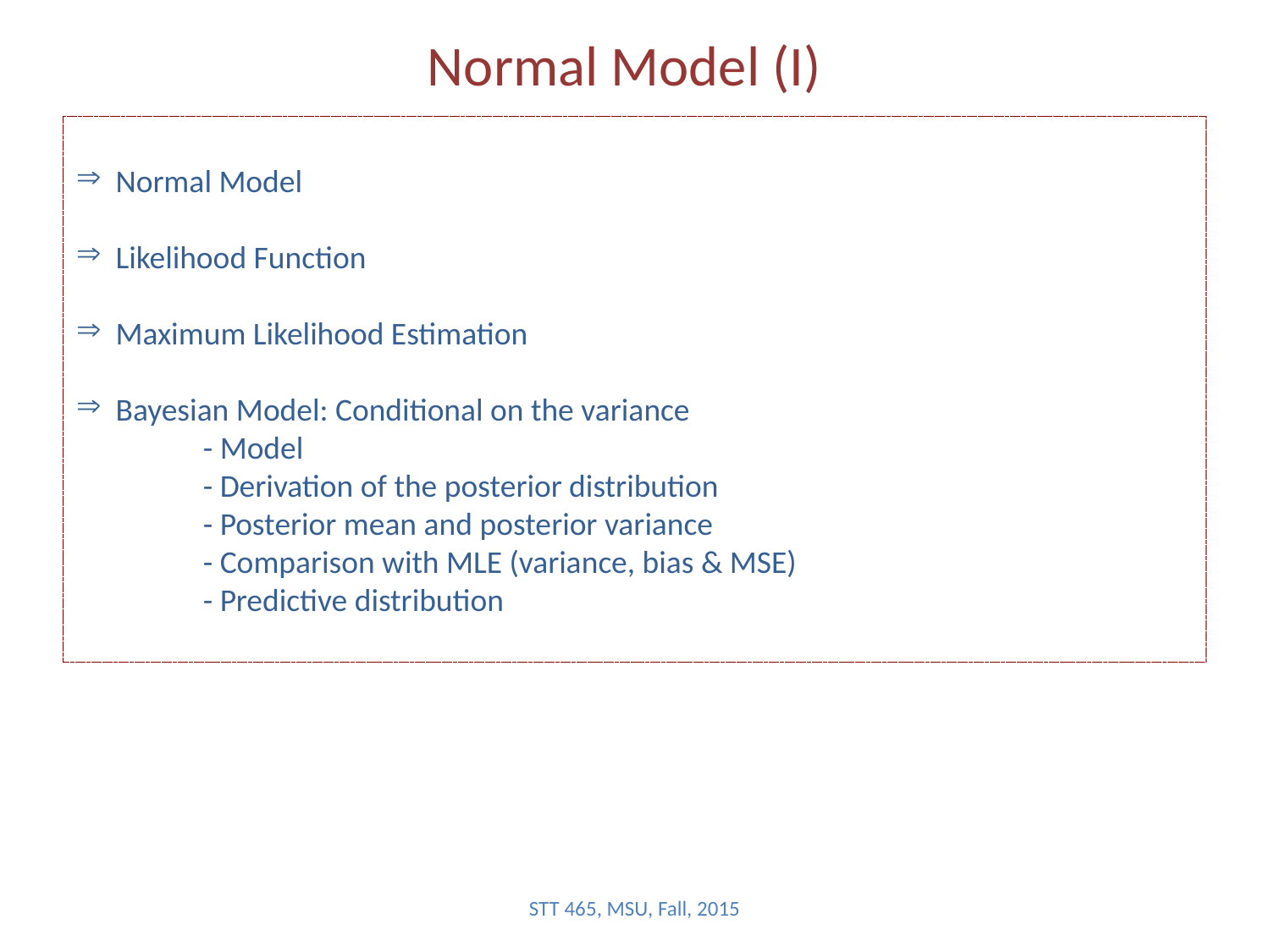

# Normal Model (I)

Normal Model

Likelihood Function

Maximum Likelihood Estimation

Bayesian Model: Conditional on the variance
	- Model
	- Derivation of the posterior distribution
	- Posterior mean and posterior variance
	- Comparison with MLE (variance, bias & MSE)
	- Predictive distribution

STT 465, MSU, Fall, 2015